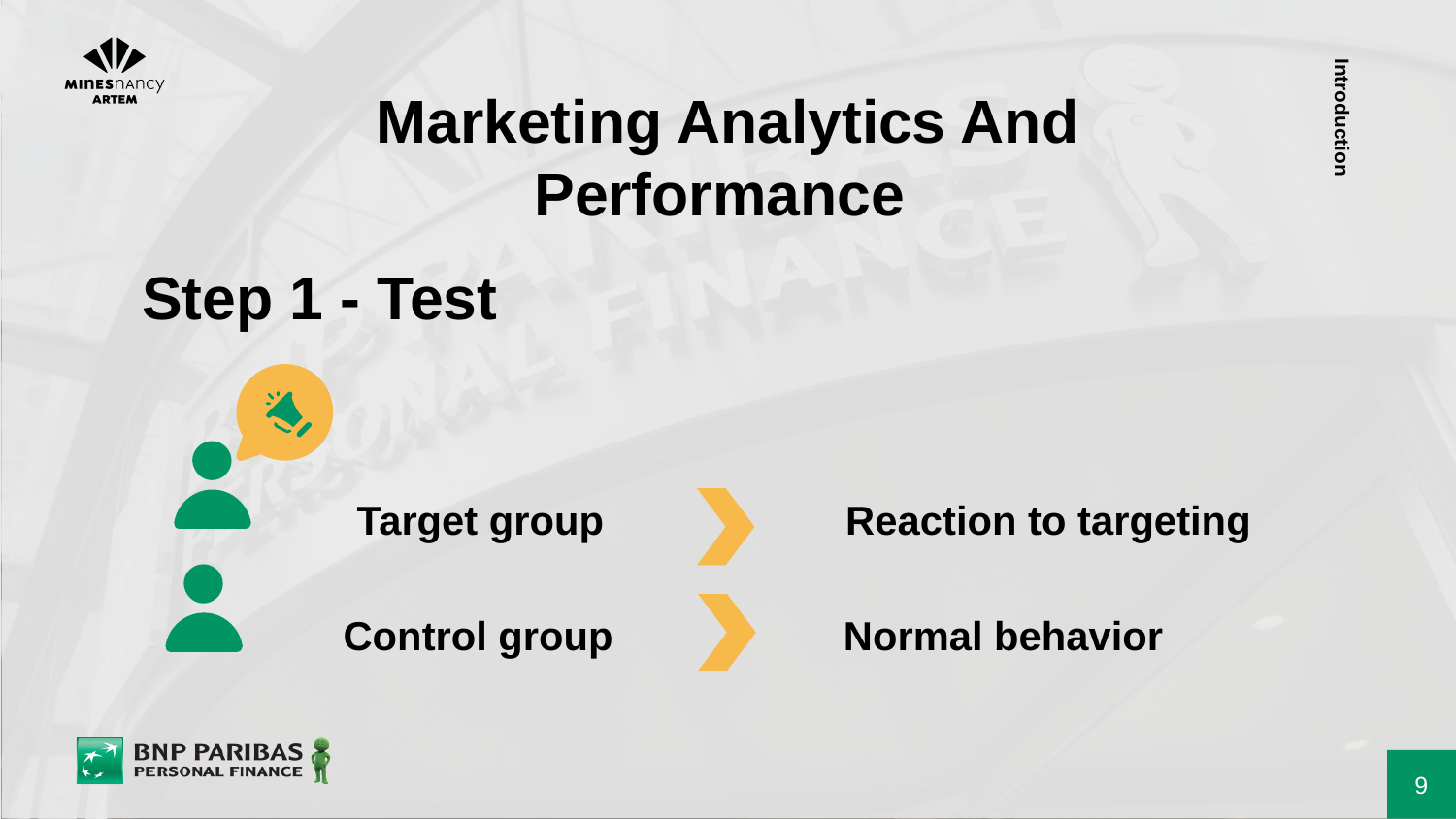

Marketing Analytics And Performance
Introduction

Step 1 - Test

Target group

Reaction to targeting

Control group

Normal behavior

9